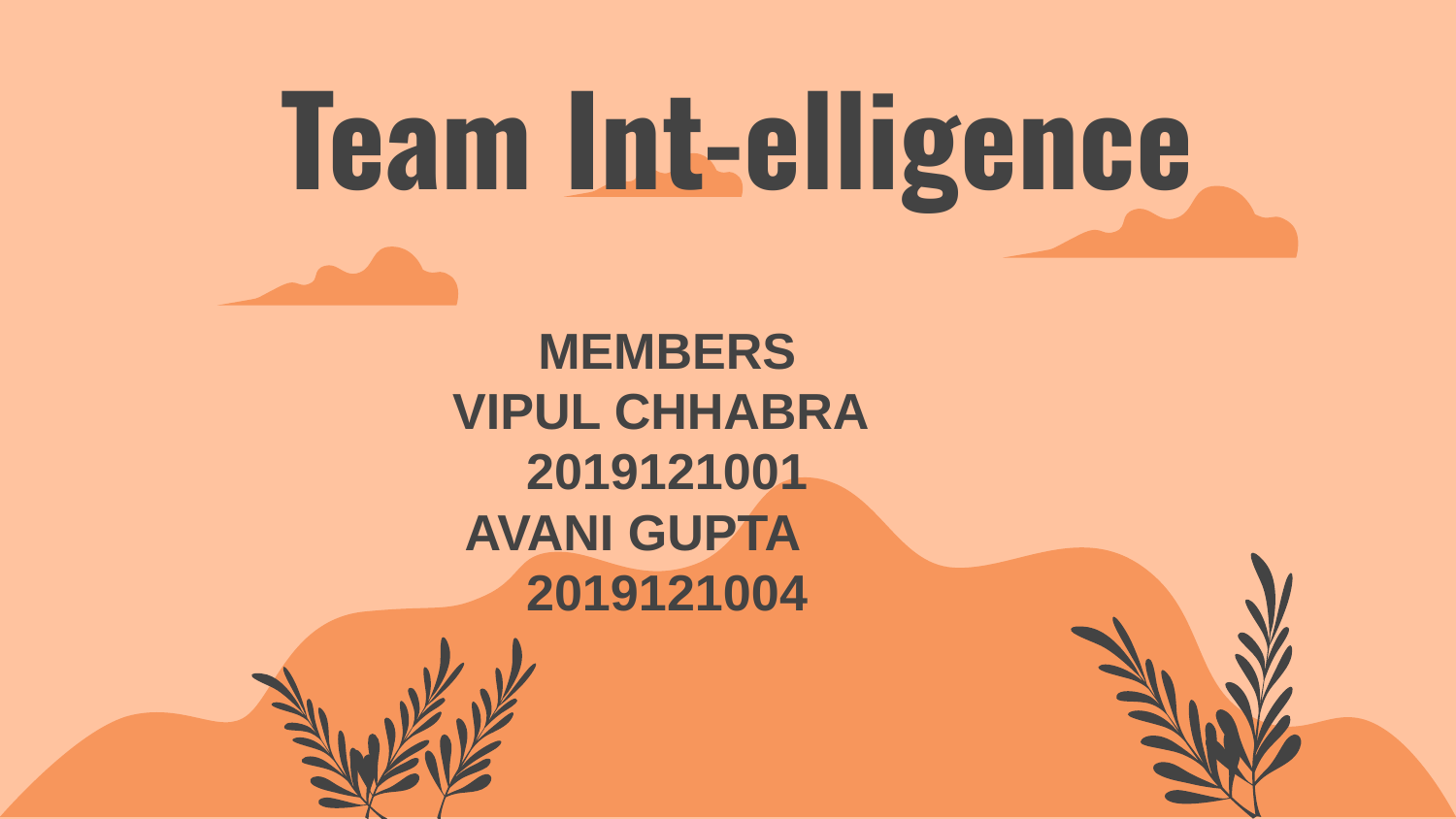

# Team Int-elligence

MEMBERS
VIPUL CHHABRA  2019121001
AVANI GUPTA      2019121004